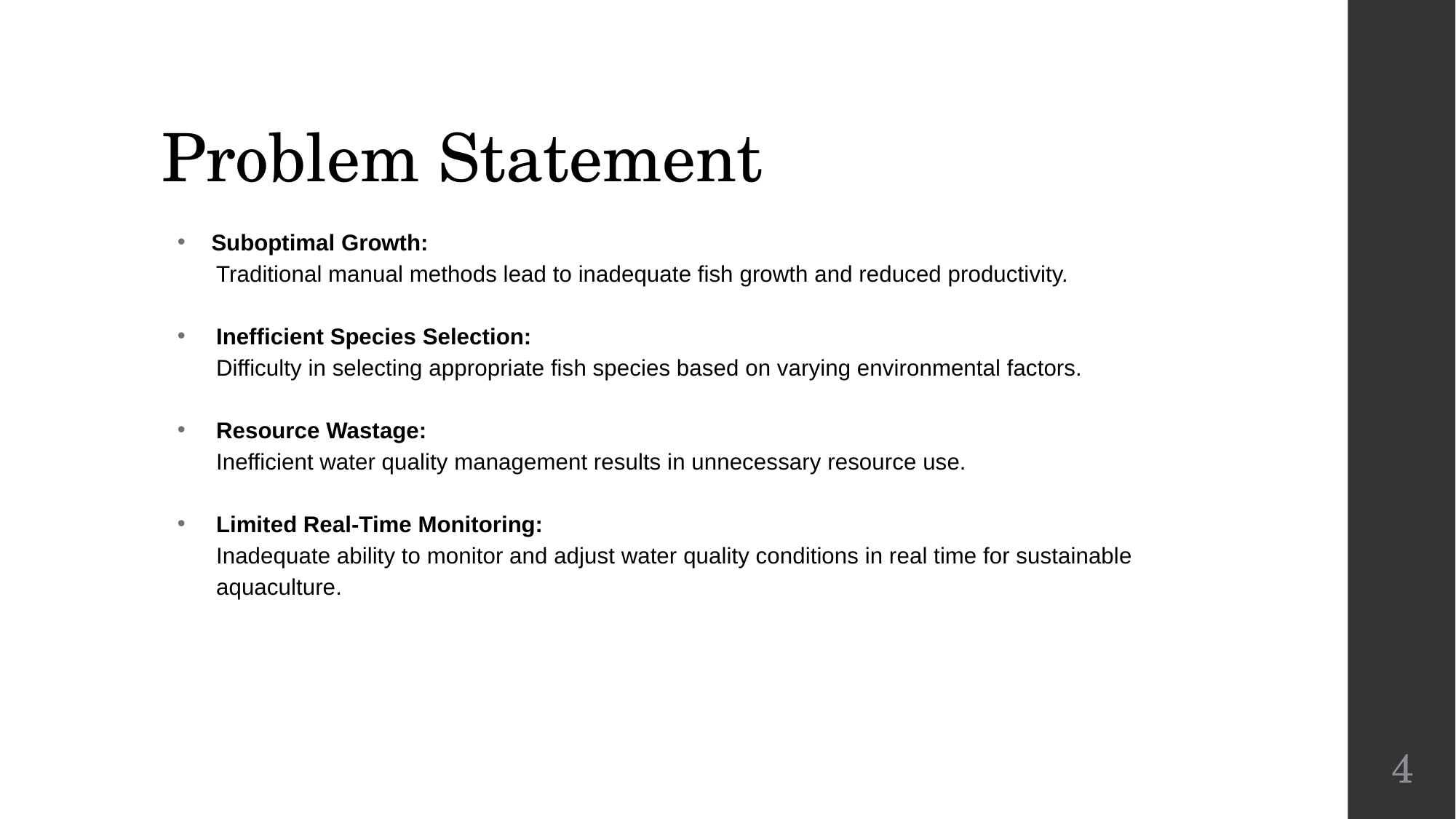

# Problem Statement
Suboptimal Growth:
Traditional manual methods lead to inadequate fish growth and reduced productivity.

Inefficient Species Selection:
Difficulty in selecting appropriate fish species based on varying environmental factors.

Resource Wastage:
Inefficient water quality management results in unnecessary resource use.

Limited Real-Time Monitoring:
Inadequate ability to monitor and adjust water quality conditions in real time for sustainable aquaculture.

4